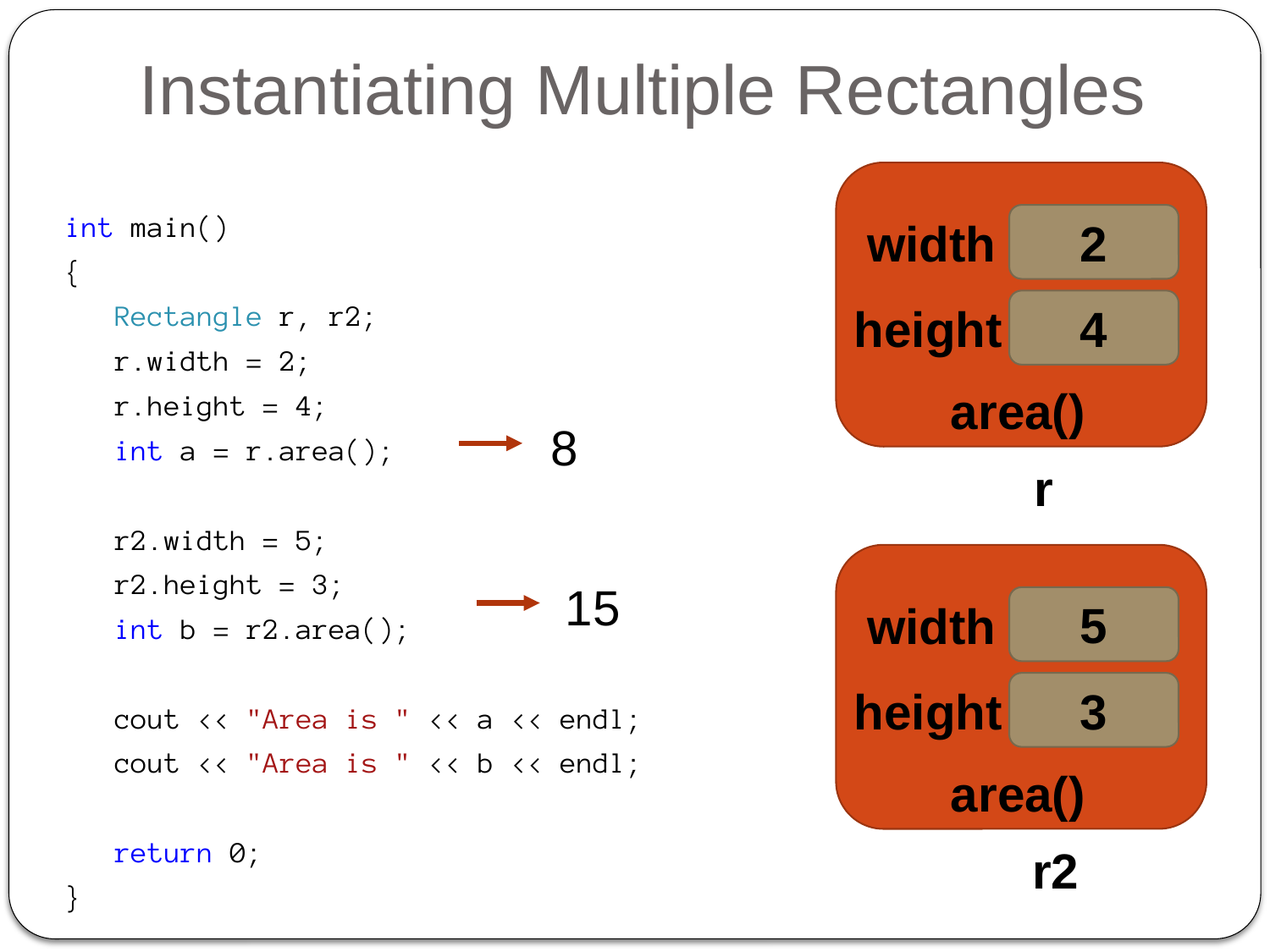

# Instantiating Multiple Rectangles

int main()
{
   Rectangle r, r2;
   r.width = 2;
   r.height = 4;
   int a = r.area();

   r2.width = 5;
   r2.height = 3;
   int b = r2.area();

   cout << "Area is " << a << endl;
   cout << "Area is " << b << endl;

   return 0;
}
2
width
4
height
area()
8
r

15
5
width
3
height
area()
r2